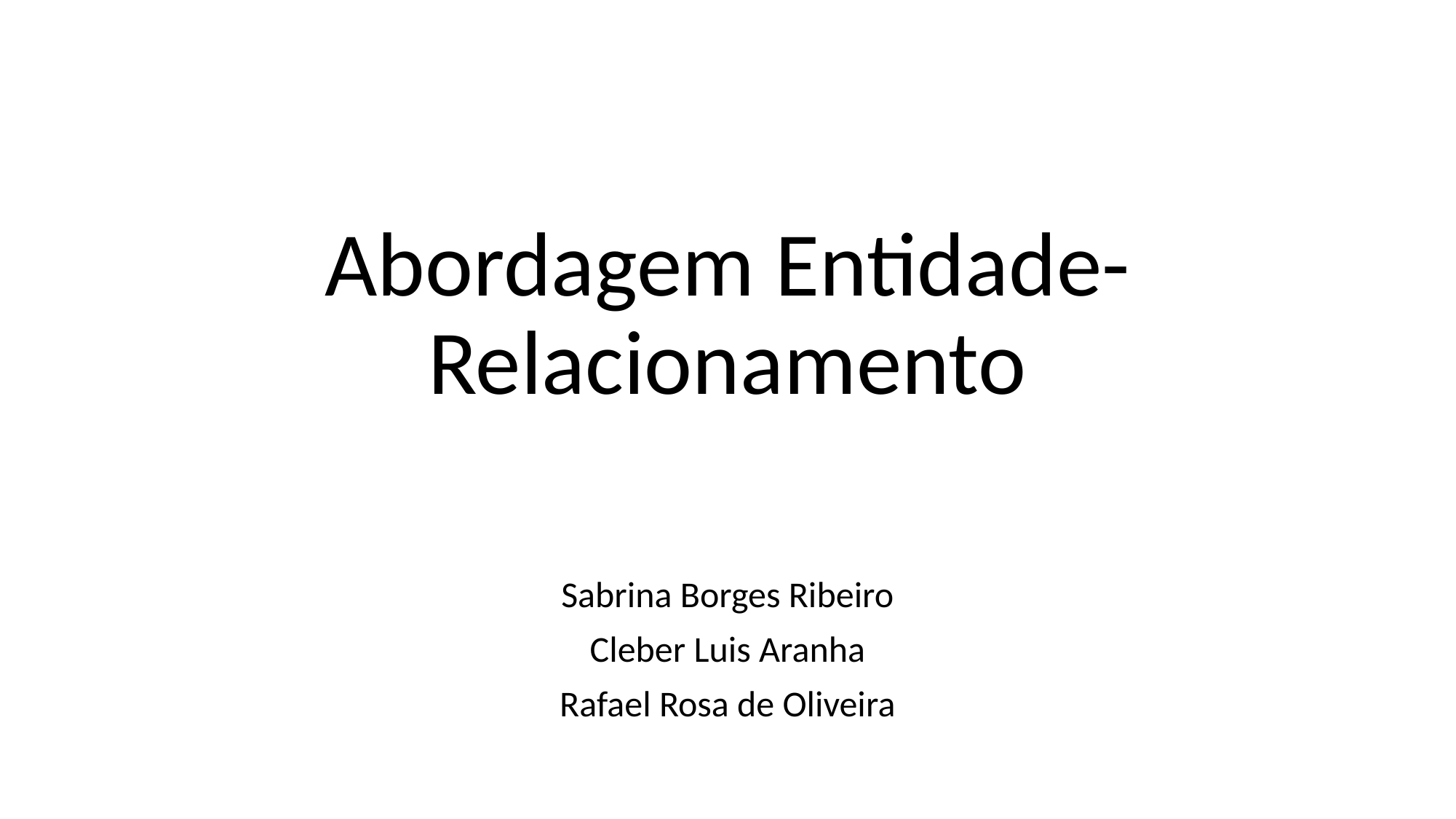

# Abordagem Entidade-Relacionamento
Sabrina Borges Ribeiro
Cleber Luis Aranha
Rafael Rosa de Oliveira